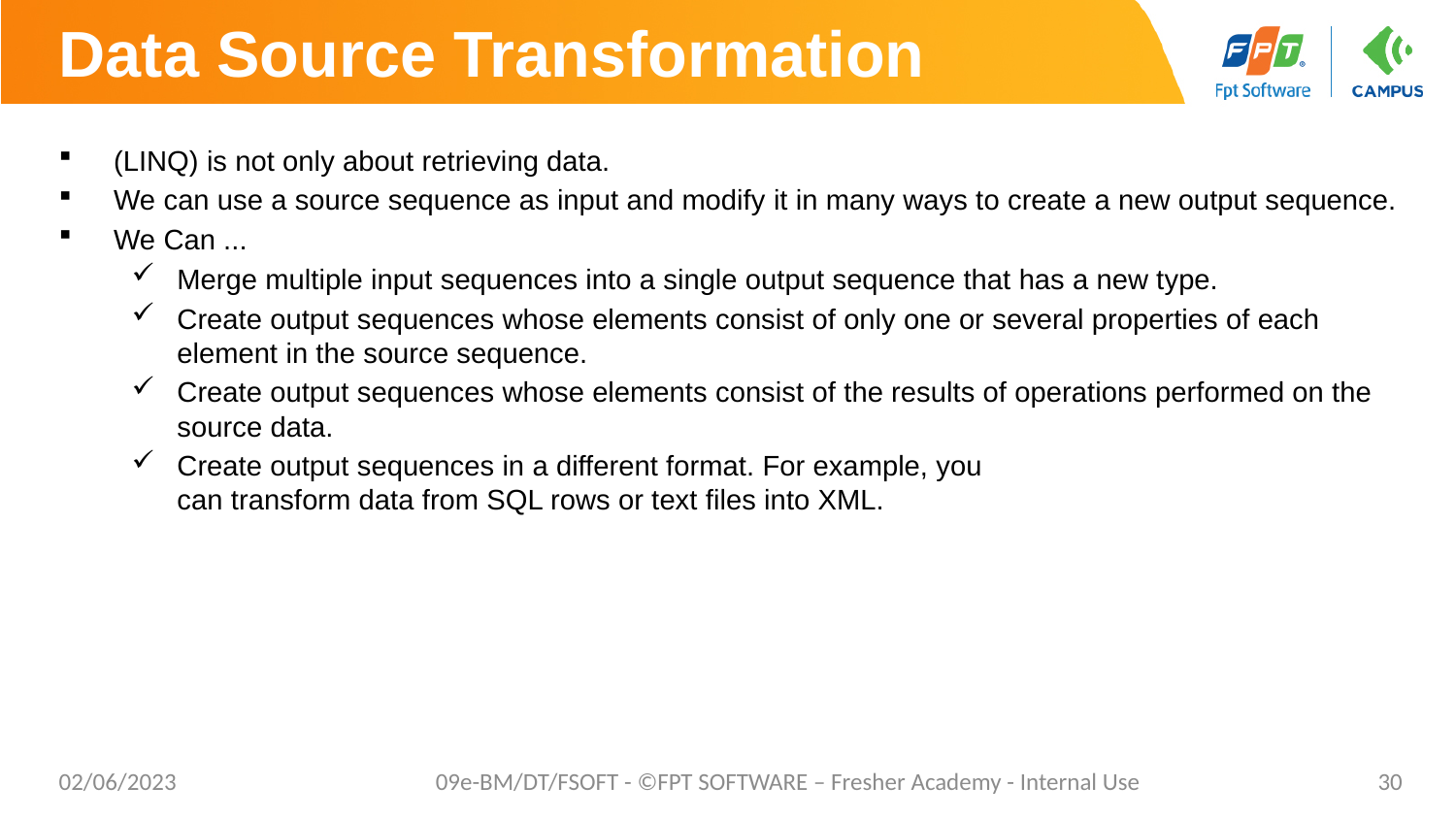

# Data Source Transformation
(LINQ) is not only about retrieving data.
We can use a source sequence as input and modify it in many ways to create a new output sequence.
We Can ...
Merge multiple input sequences into a single output sequence that has a new type.
Create output sequences whose elements consist of only one or several properties of each element in the source sequence.
Create output sequences whose elements consist of the results of operations performed on the source data.
Create output sequences in a different format. For example, you
can transform data from SQL rows or text files into XML.
02/06/2023
09e-BM/DT/FSOFT - ©FPT SOFTWARE – Fresher Academy - Internal Use
30